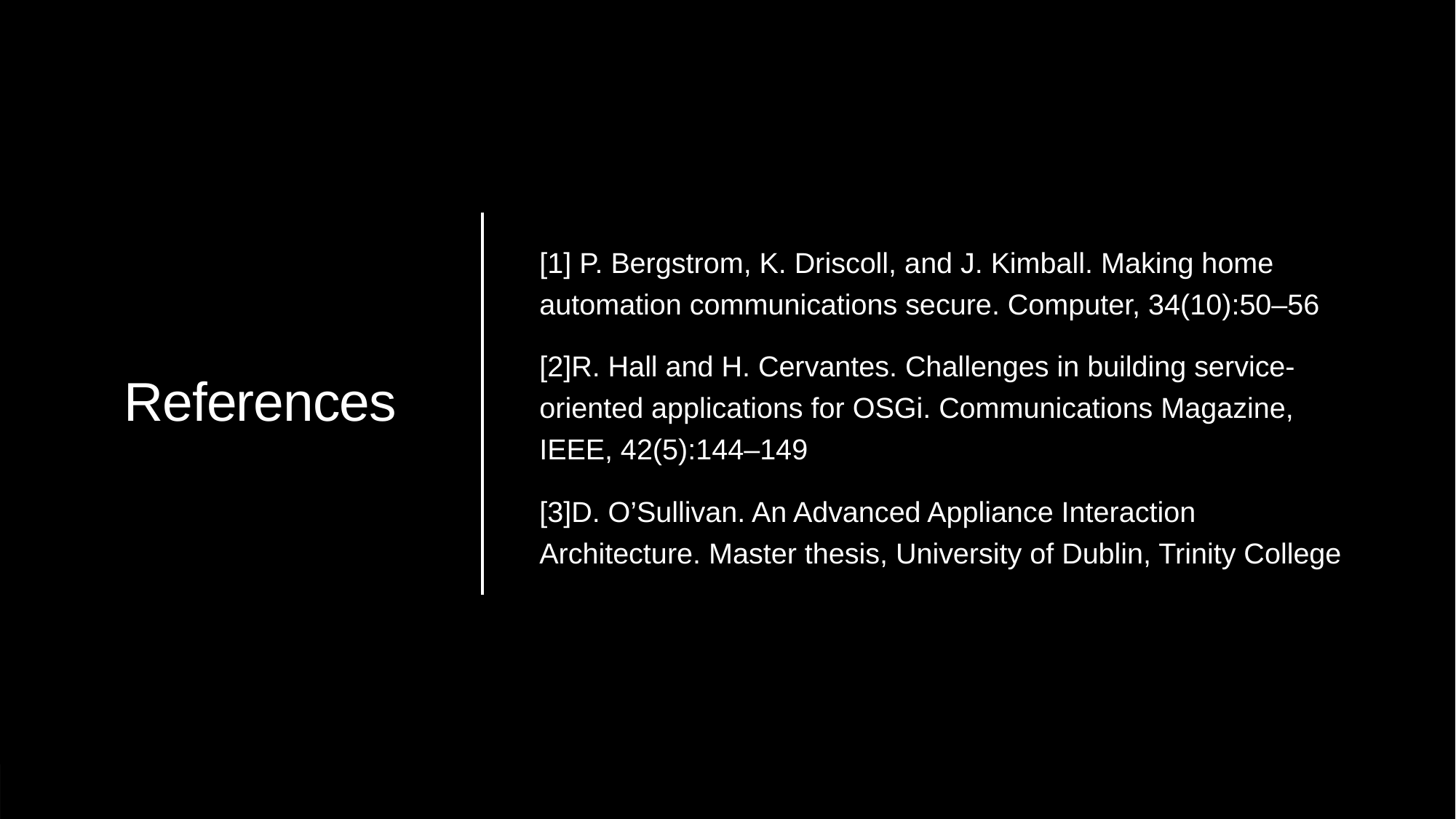

# References
[1] P. Bergstrom, K. Driscoll, and J. Kimball. Making home automation communications secure. Computer, 34(10):50–56
[2]R. Hall and H. Cervantes. Challenges in building service-oriented applications for OSGi. Communications Magazine, IEEE, 42(5):144–149
[3]D. O’Sullivan. An Advanced Appliance Interaction Architecture. Master thesis, University of Dublin, Trinity College